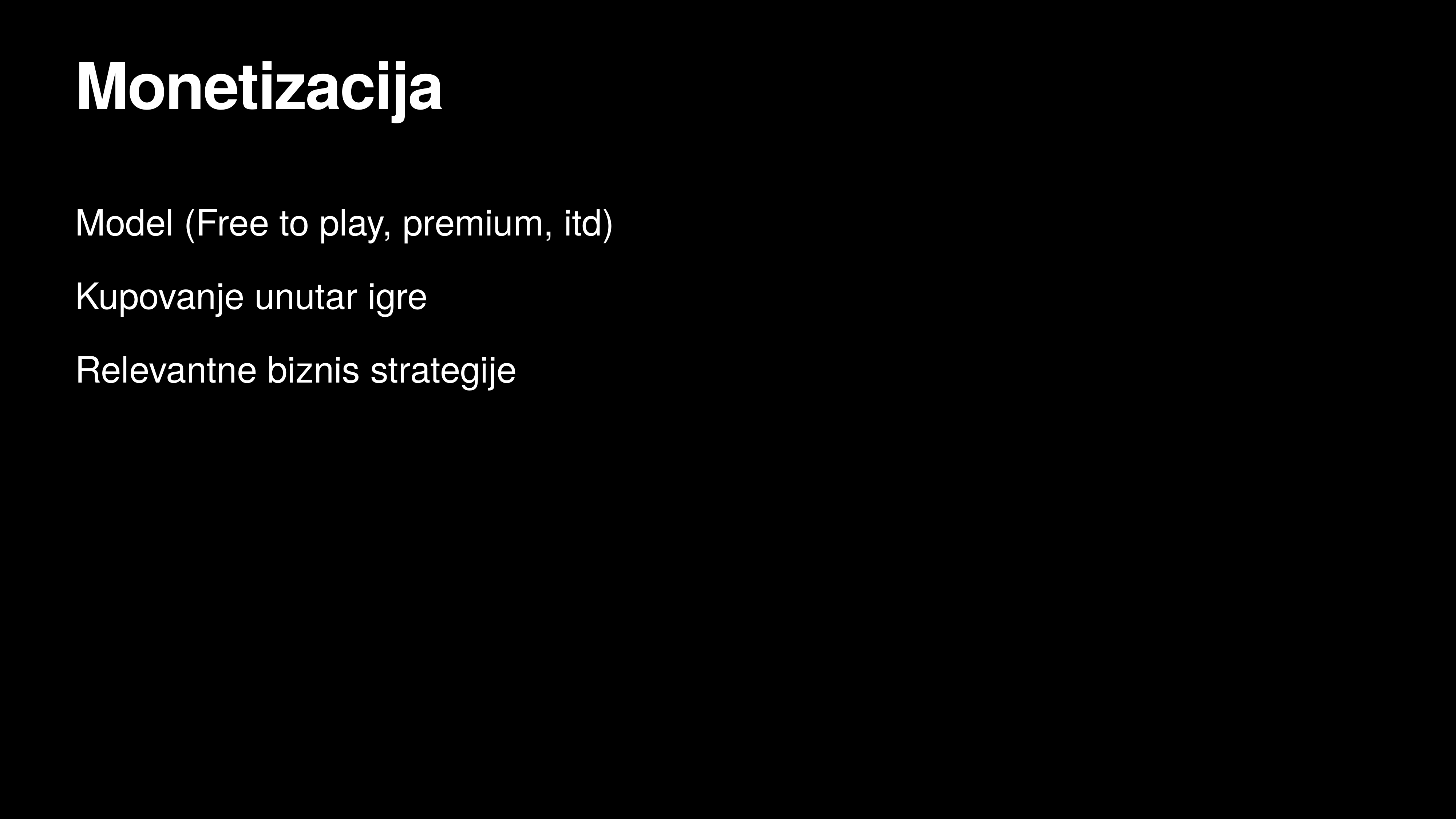

# Monetizacija
Model (Free to play, premium, itd)
Kupovanje unutar igre
Relevantne biznis strategije